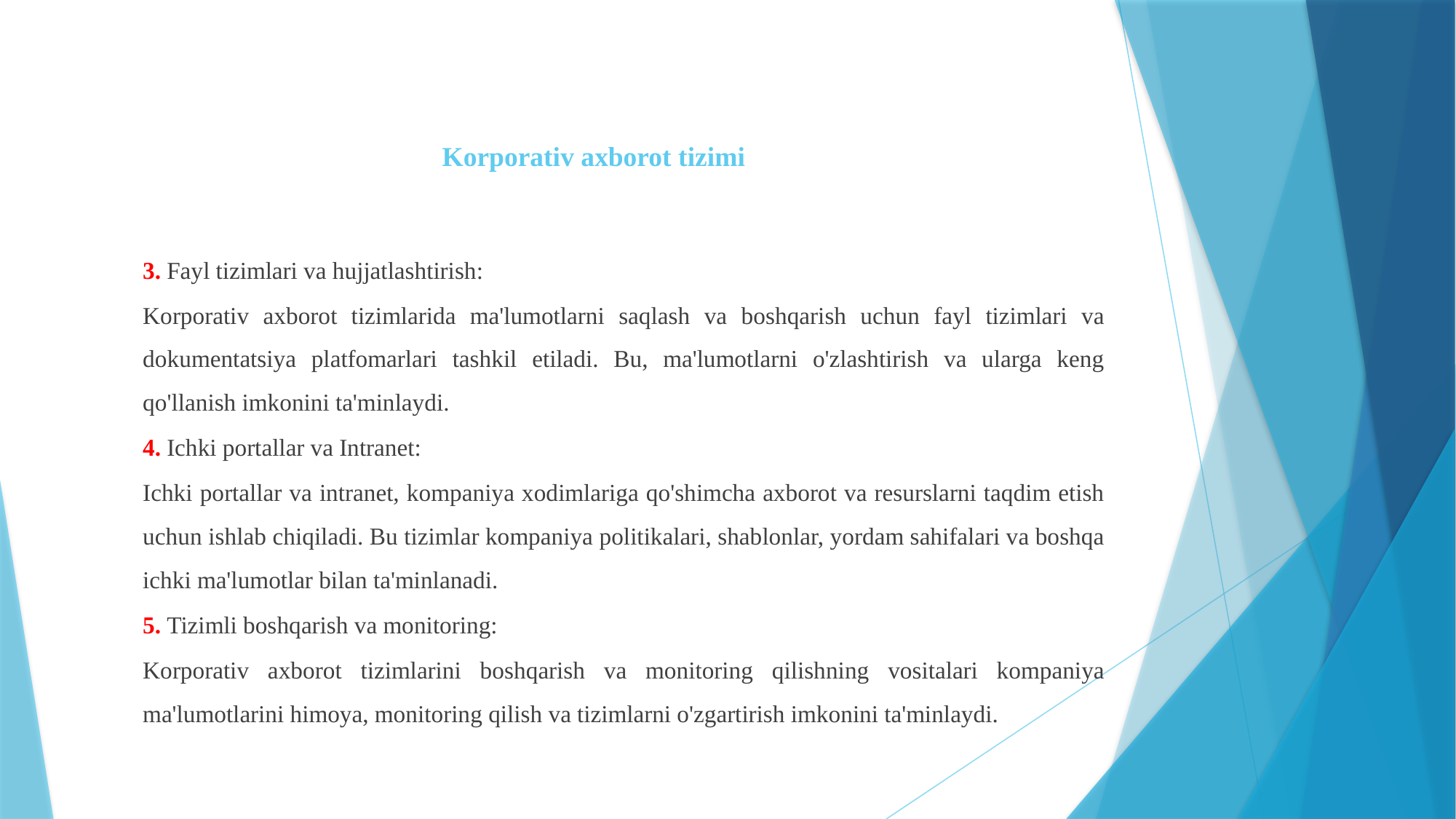

# Korporativ axborot tizimi
3. Fayl tizimlari va hujjatlashtirish:
Korporativ axborot tizimlarida ma'lumotlarni saqlash va boshqarish uchun fayl tizimlari va dokumentatsiya platfomarlari tashkil etiladi. Bu, ma'lumotlarni o'zlashtirish va ularga keng qo'llanish imkonini ta'minlaydi.
4. Ichki portallar va Intranet:
Ichki portallar va intranet, kompaniya xodimlariga qo'shimcha axborot va resurslarni taqdim etish uchun ishlab chiqiladi. Bu tizimlar kompaniya politikalari, shablonlar, yordam sahifalari va boshqa ichki ma'lumotlar bilan ta'minlanadi.
5. Tizimli boshqarish va monitoring:
Korporativ axborot tizimlarini boshqarish va monitoring qilishning vositalari kompaniya ma'lumotlarini himoya, monitoring qilish va tizimlarni o'zgartirish imkonini ta'minlaydi.